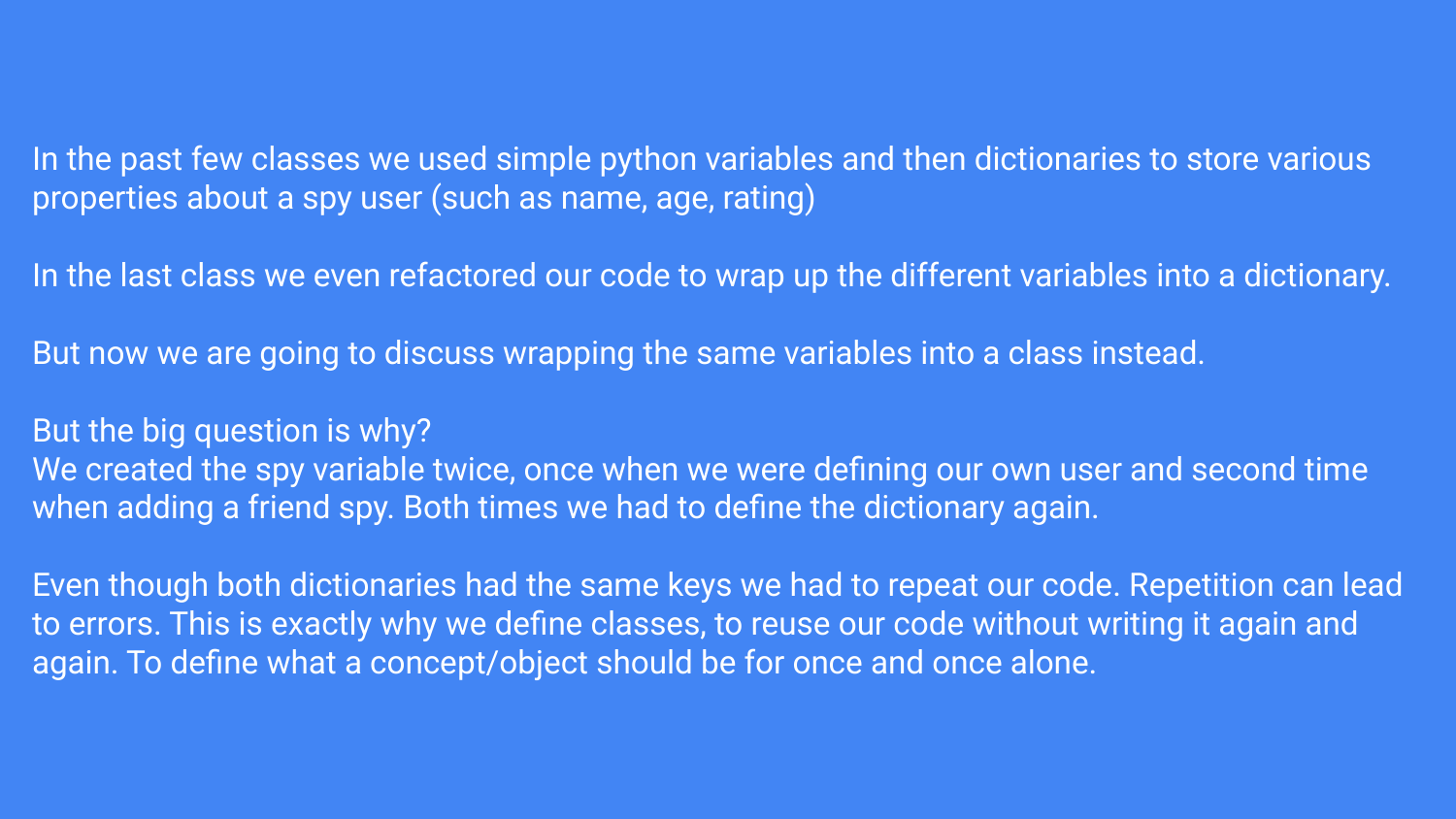

# In the past few classes we used simple python variables and then dictionaries to store various properties about a spy user (such as name, age, rating)

In the last class we even refactored our code to wrap up the different variables into a dictionary.

But now we are going to discuss wrapping the same variables into a class instead.

But the big question is why?
We created the spy variable twice, once when we were defining our own user and second time when adding a friend spy. Both times we had to define the dictionary again.

Even though both dictionaries had the same keys we had to repeat our code. Repetition can lead to errors. This is exactly why we define classes, to reuse our code without writing it again and again. To define what a concept/object should be for once and once alone.